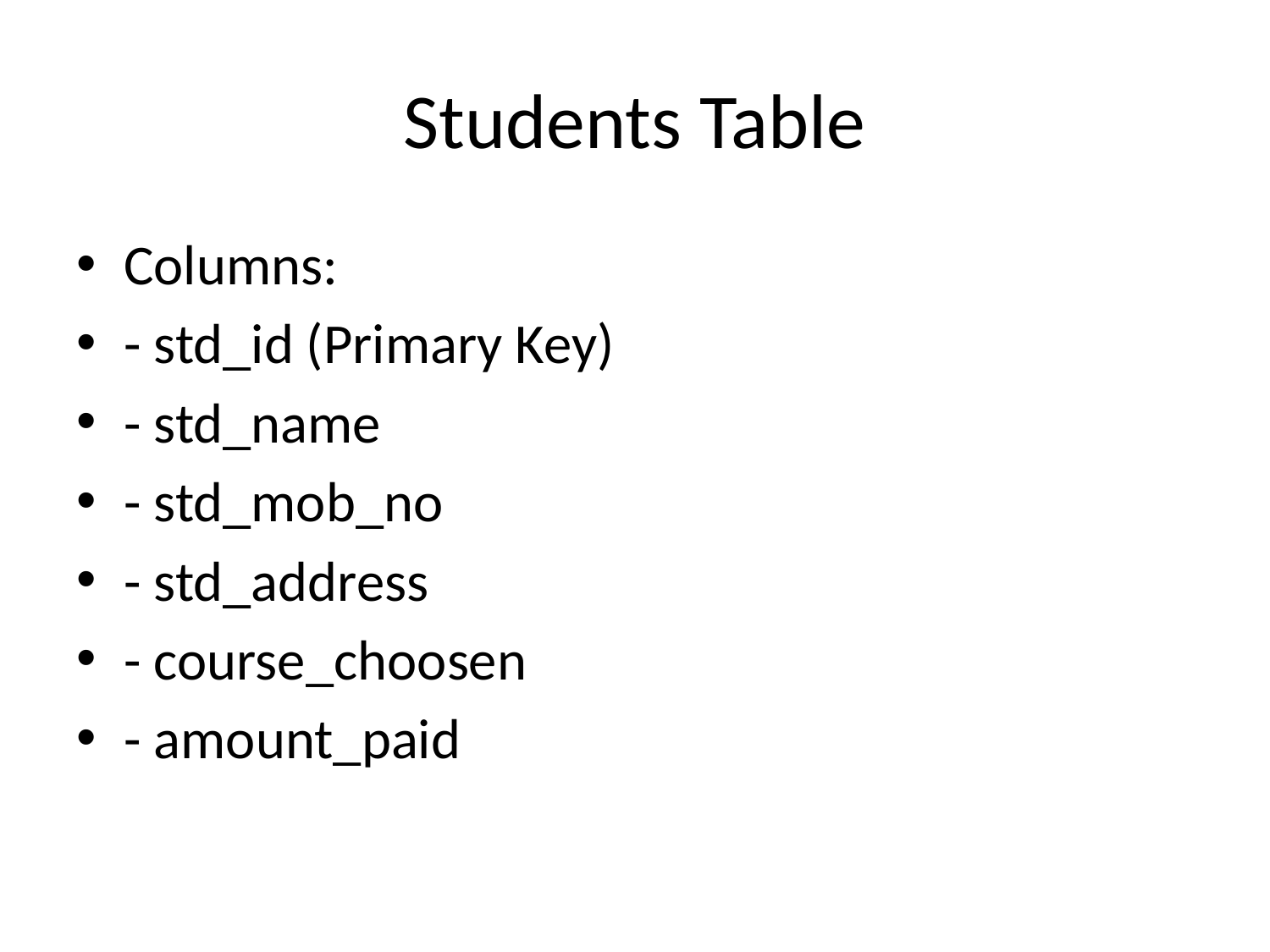

# Students Table
Columns:
- std_id (Primary Key)
- std_name
- std_mob_no
- std_address
- course_choosen
- amount_paid